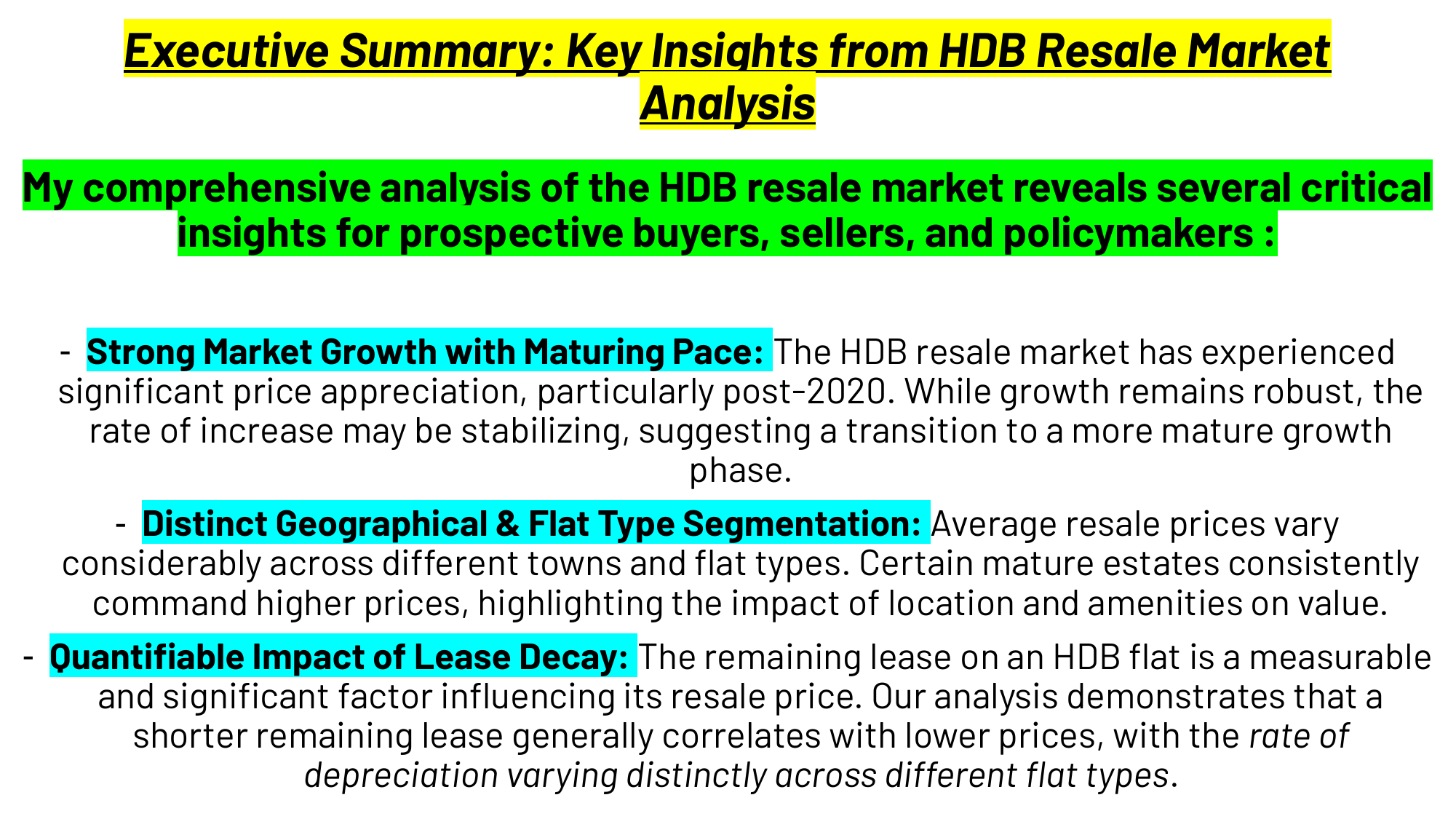

# Executive Summary: Key Insights from HDB Resale Market Analysis
My comprehensive analysis of the HDB resale market reveals several critical insights for prospective buyers, sellers, and policymakers :

Strong Market Growth with Maturing Pace: The HDB resale market has experienced significant price appreciation, particularly post-2020. While growth remains robust, the rate of increase may be stabilizing, suggesting a transition to a more mature growth phase.
Distinct Geographical & Flat Type Segmentation: Average resale prices vary considerably across different towns and flat types. Certain mature estates consistently command higher prices, highlighting the impact of location and amenities on value.
Quantifiable Impact of Lease Decay: The remaining lease on an HDB flat is a measurable and significant factor influencing its resale price. Our analysis demonstrates that a shorter remaining lease generally correlates with lower prices, with the rate of depreciation varying distinctly across different flat types.